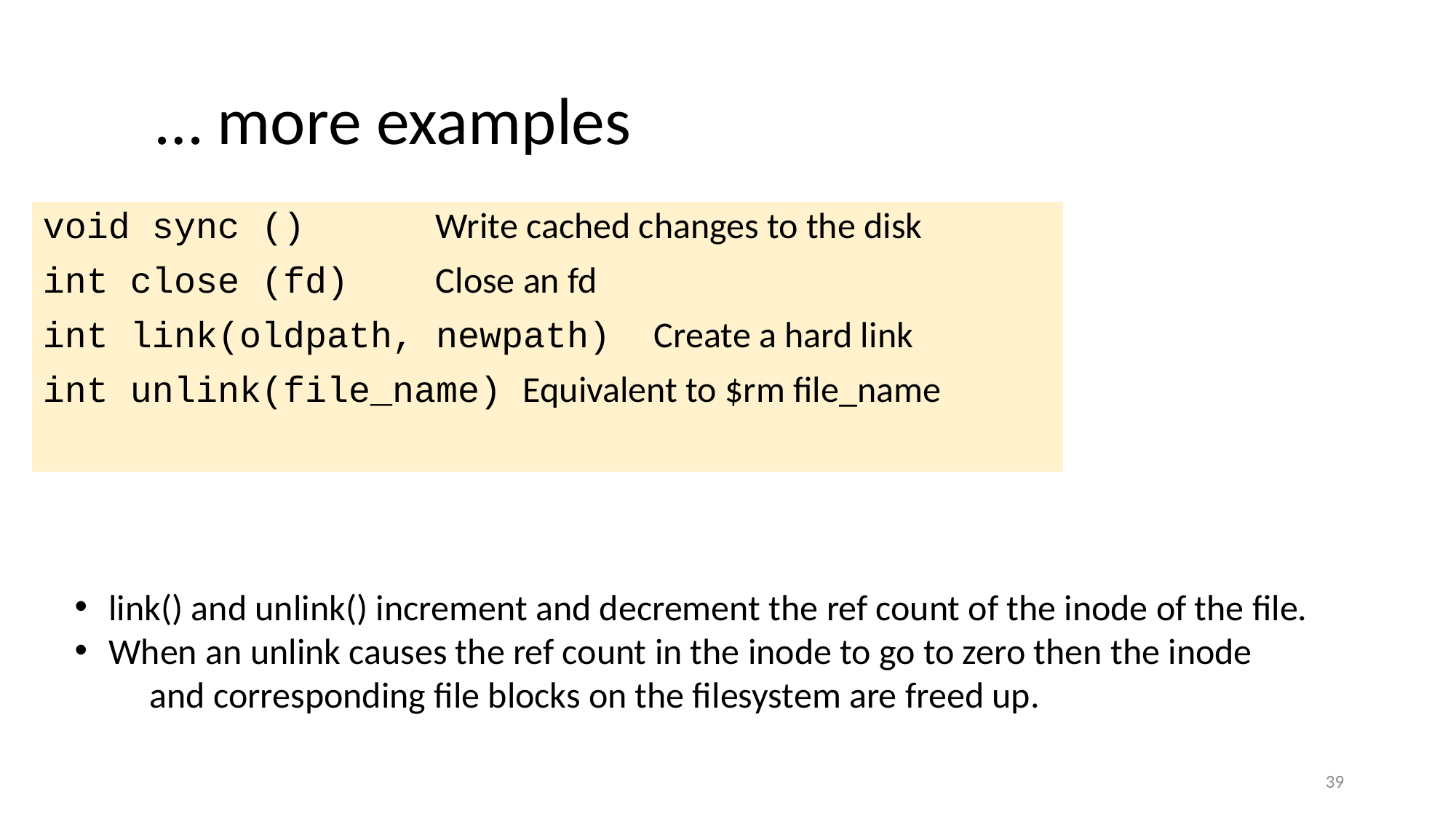

# … more examples
void sync ()      Write cached changes to the disk
int close (fd)    Close an fd
int link(oldpath, newpath)  Create a hard link
int unlink(file_name) Equivalent to $rm file_name
link() and unlink() increment and decrement the ref count of the inode of the file.
When an unlink causes the ref count in the inode to go to zero then the inode
     and corresponding file blocks on the filesystem are freed up.
39